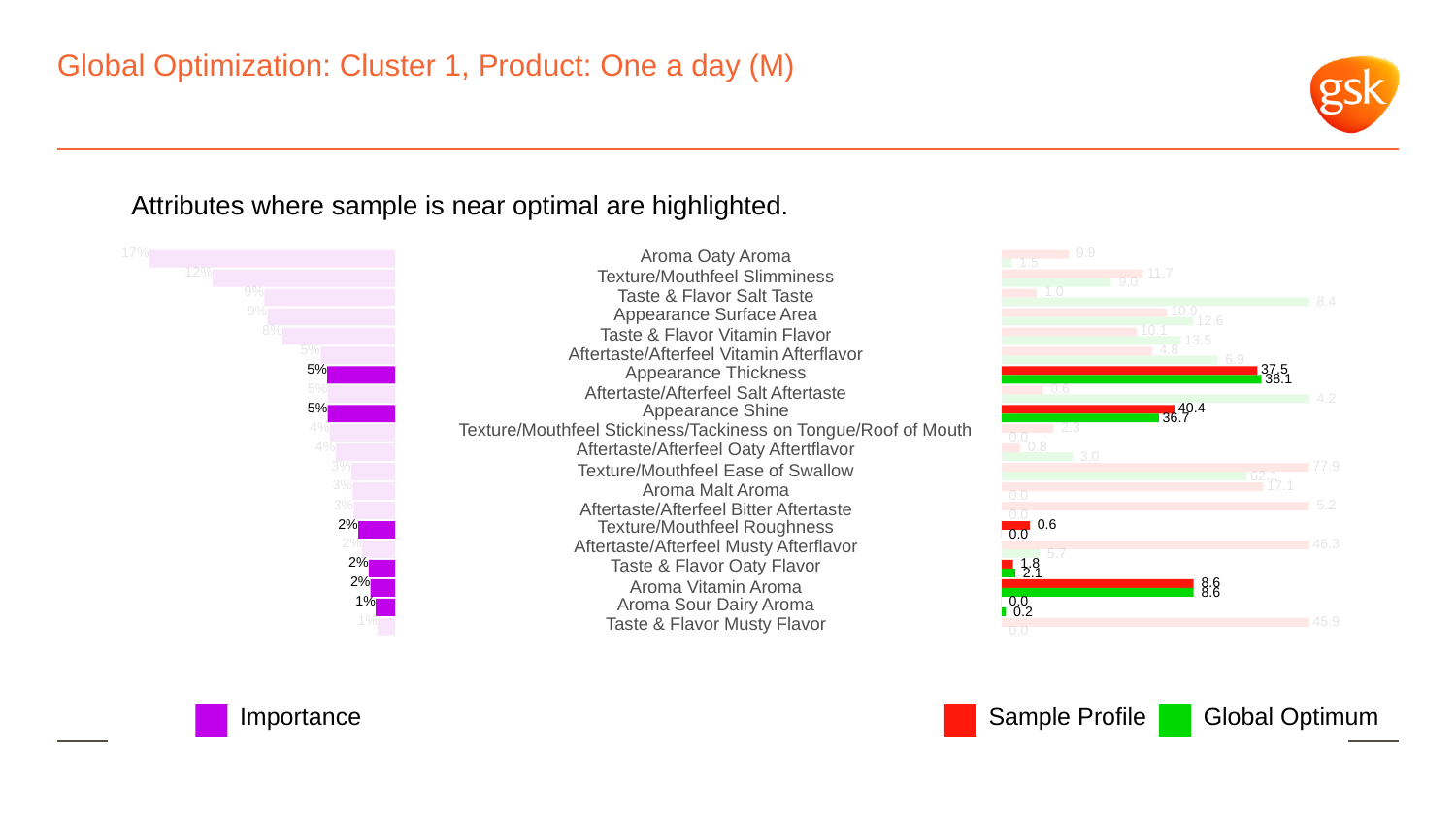

# Global Optimization: Cluster 1, Product: One a day (M)

Attributes where sample is near optimal are highlighted.

17%
Aroma Oaty Aroma
  9.9

  1.5

12%
 11.7

Texture/Mouthfeel Slimminess
  9.0

9%
  1.0

Taste & Flavor Salt Taste
  8.4

9%
Appearance Surface Area
 10.9

 12.6

8%
 10.1

Taste & Flavor Vitamin Flavor
 13.5

5%
  4.8

Aftertaste/Afterfeel Vitamin Afterflavor
  6.9

5%
 37.5
Appearance Thickness

 38.1

5%
  0.6

Aftertaste/Afterfeel Salt Aftertaste
  4.2

5%
Appearance Shine
 40.4

 36.7

4%
Texture/Mouthfeel Stickiness/Tackiness on Tongue/Roof of Mouth
  2.3

  0.0

4%
Aftertaste/Afterfeel Oaty Aftertflavor
  0.8

  3.0

3%
 77.9

Texture/Mouthfeel Ease of Swallow
 62.1

3%
 17.1

Aroma Malt Aroma
  0.0

3%
  5.2

Aftertaste/Afterfeel Bitter Aftertaste
  0.0

2%
Texture/Mouthfeel Roughness
  0.6

  0.0

2%
Aftertaste/Afterfeel Musty Afterflavor
 46.3

  5.7

2%
Taste & Flavor Oaty Flavor
  1.8

  2.1

2%
  8.6

Aroma Vitamin Aroma
  8.6

1%
Aroma Sour Dairy Aroma
  0.0

  0.2

1%
Taste & Flavor Musty Flavor
 45.9

  0.0

Global Optimum
Sample Profile
Importance